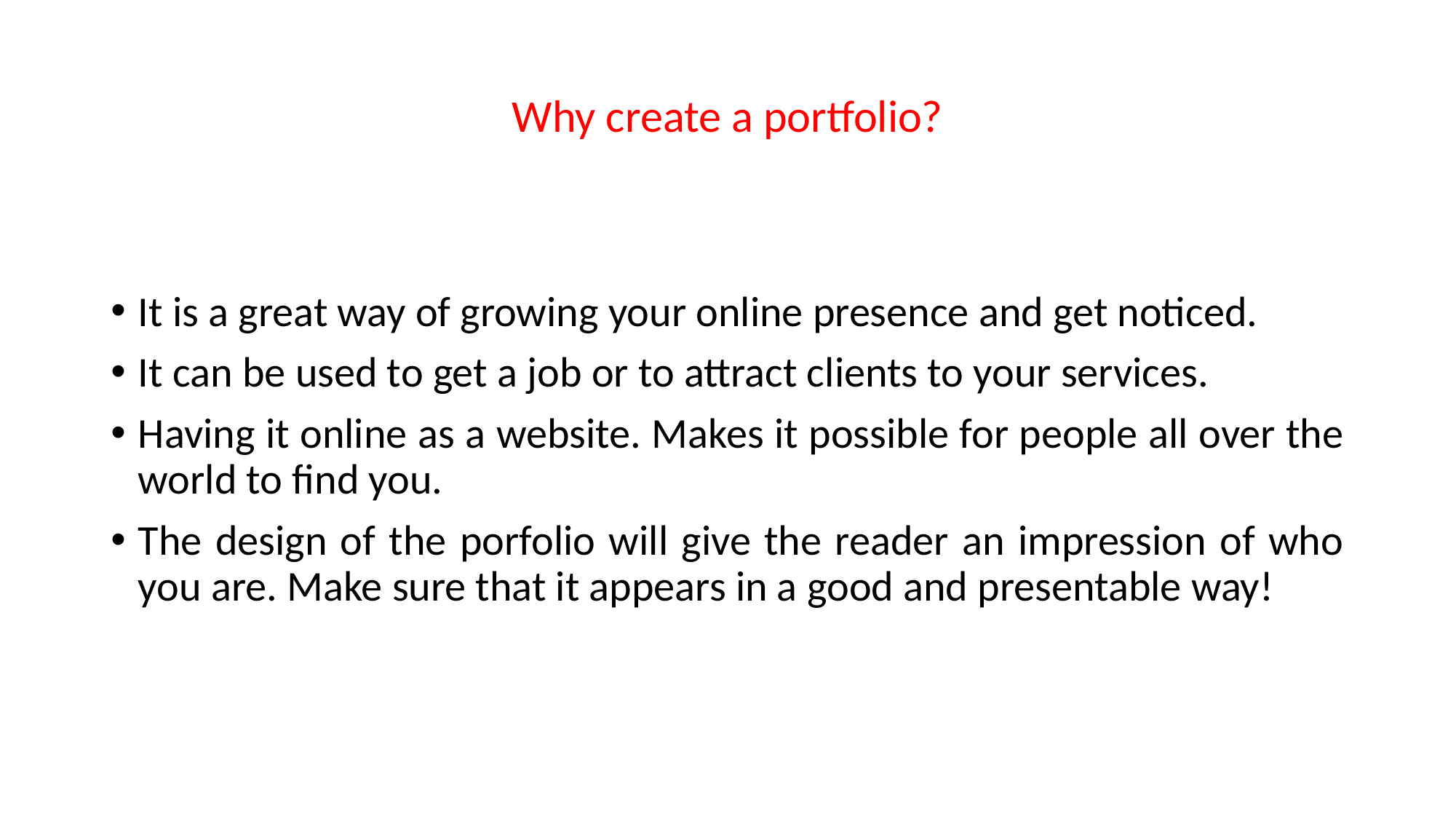

# Why create a portfolio?

It is a great way of growing your online presence and get noticed.
It can be used to get a job or to attract clients to your services.
Having it online as a website. Makes it possible for people all over the world to find you.
The design of the porfolio will give the reader an impression of who you are. Make sure that it appears in a good and presentable way!